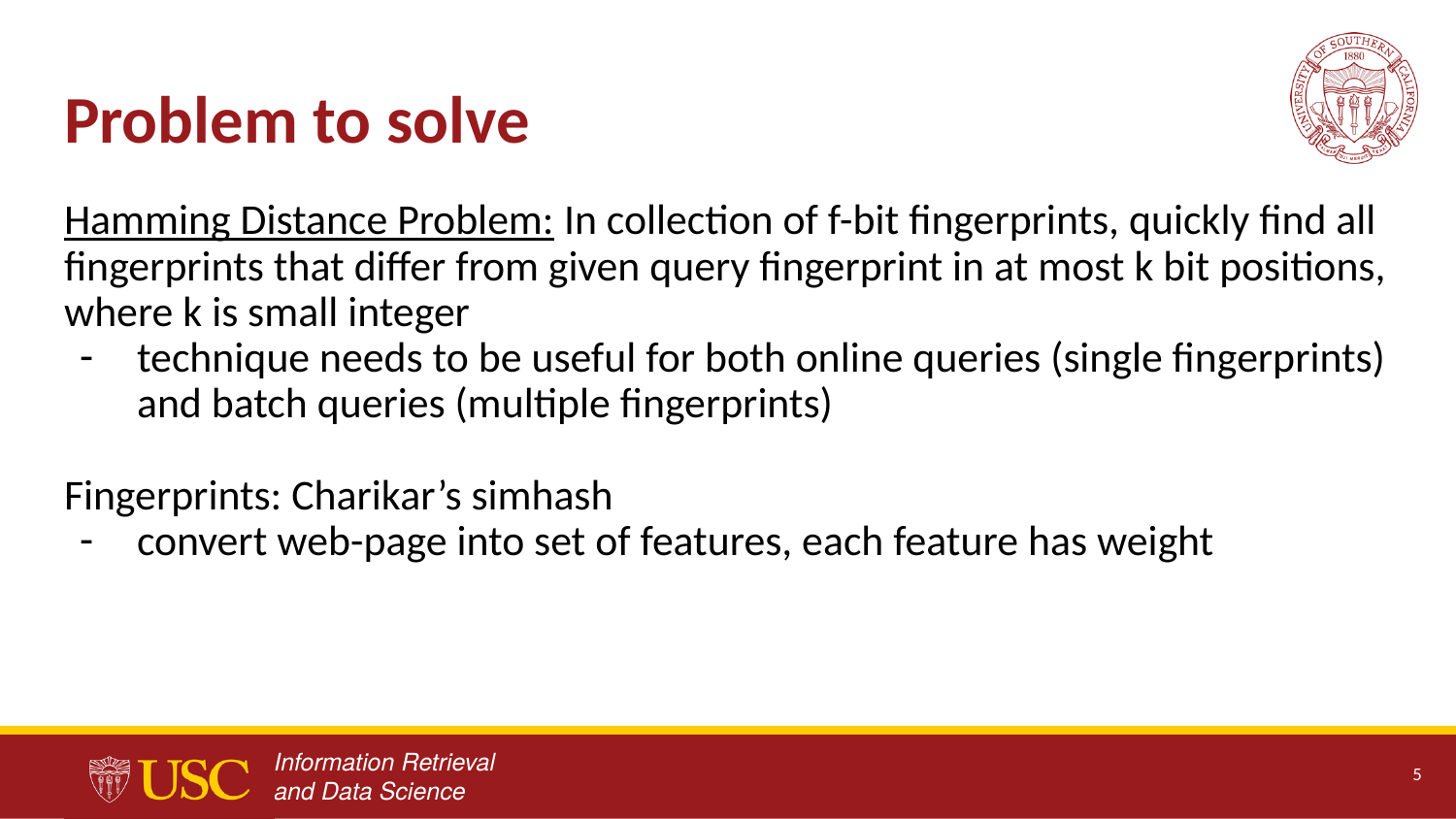

# Problem to solve
Hamming Distance Problem: In collection of f-bit fingerprints, quickly find all fingerprints that differ from given query fingerprint in at most k bit positions, where k is small integer
technique needs to be useful for both online queries (single fingerprints) and batch queries (multiple fingerprints)

Fingerprints: Charikar’s simhash
convert web-page into set of features, each feature has weight
5